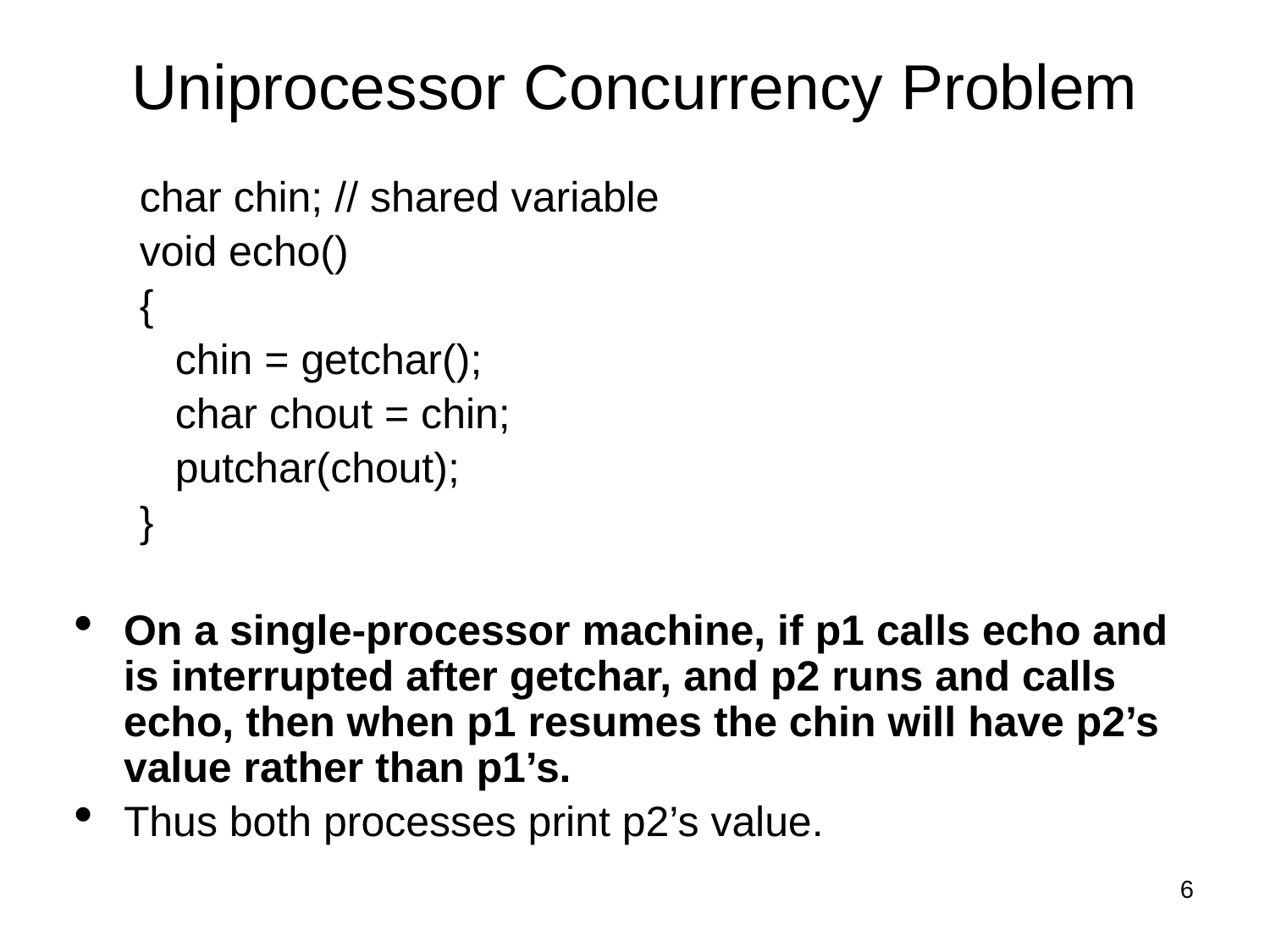

Uniprocessor Concurrency Problem
char chin; // shared variable
void echo()
{
   chin = getchar();
   char chout = chin;
   putchar(chout);
}

On a single-processor machine, if p1 calls echo and is interrupted after getchar, and p2 runs and calls echo, then when p1 resumes the chin will have p2’s value rather than p1’s.
Thus both processes print p2’s value.
6